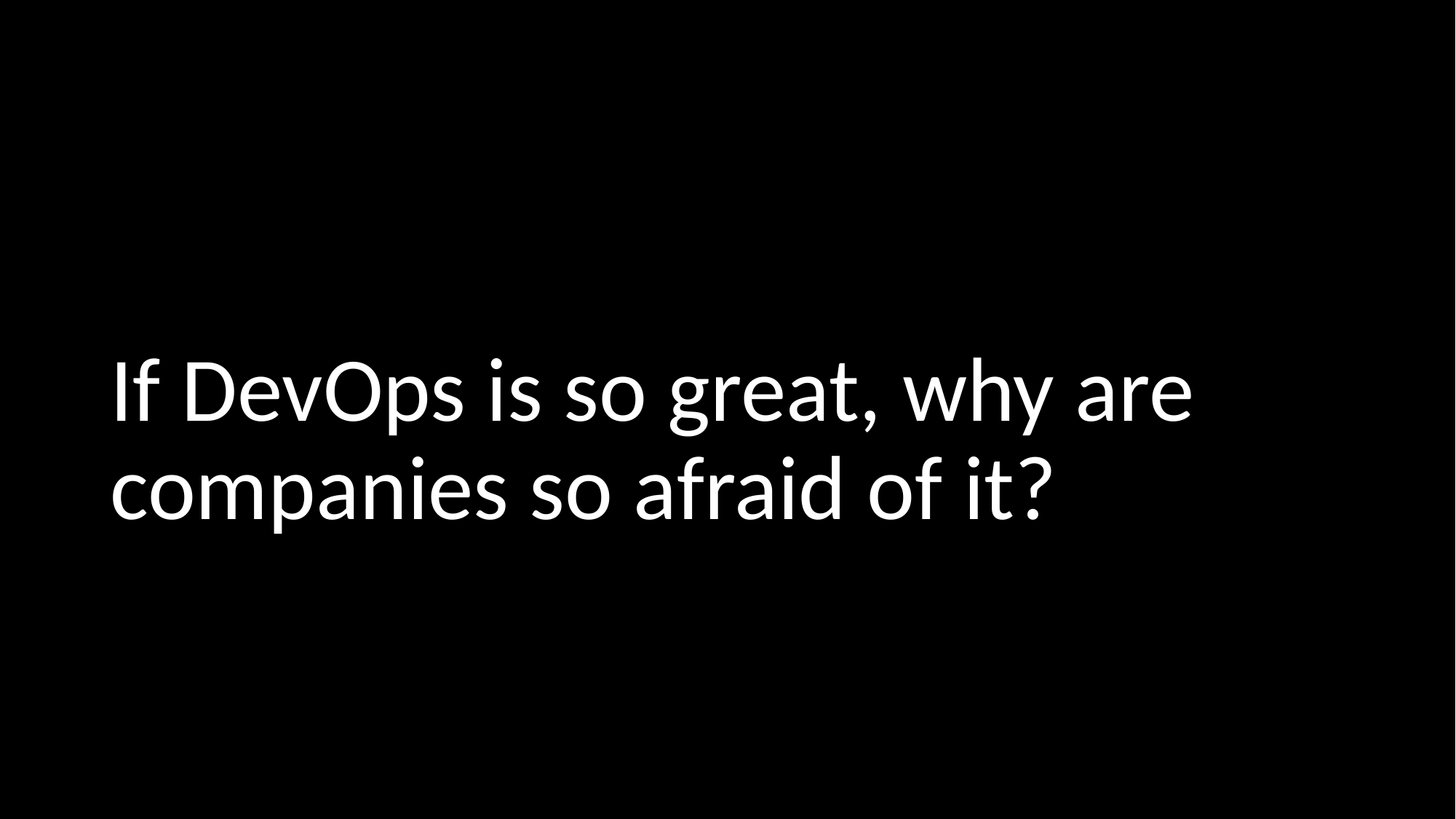

# If DevOps is so great, why are companies so afraid of it?